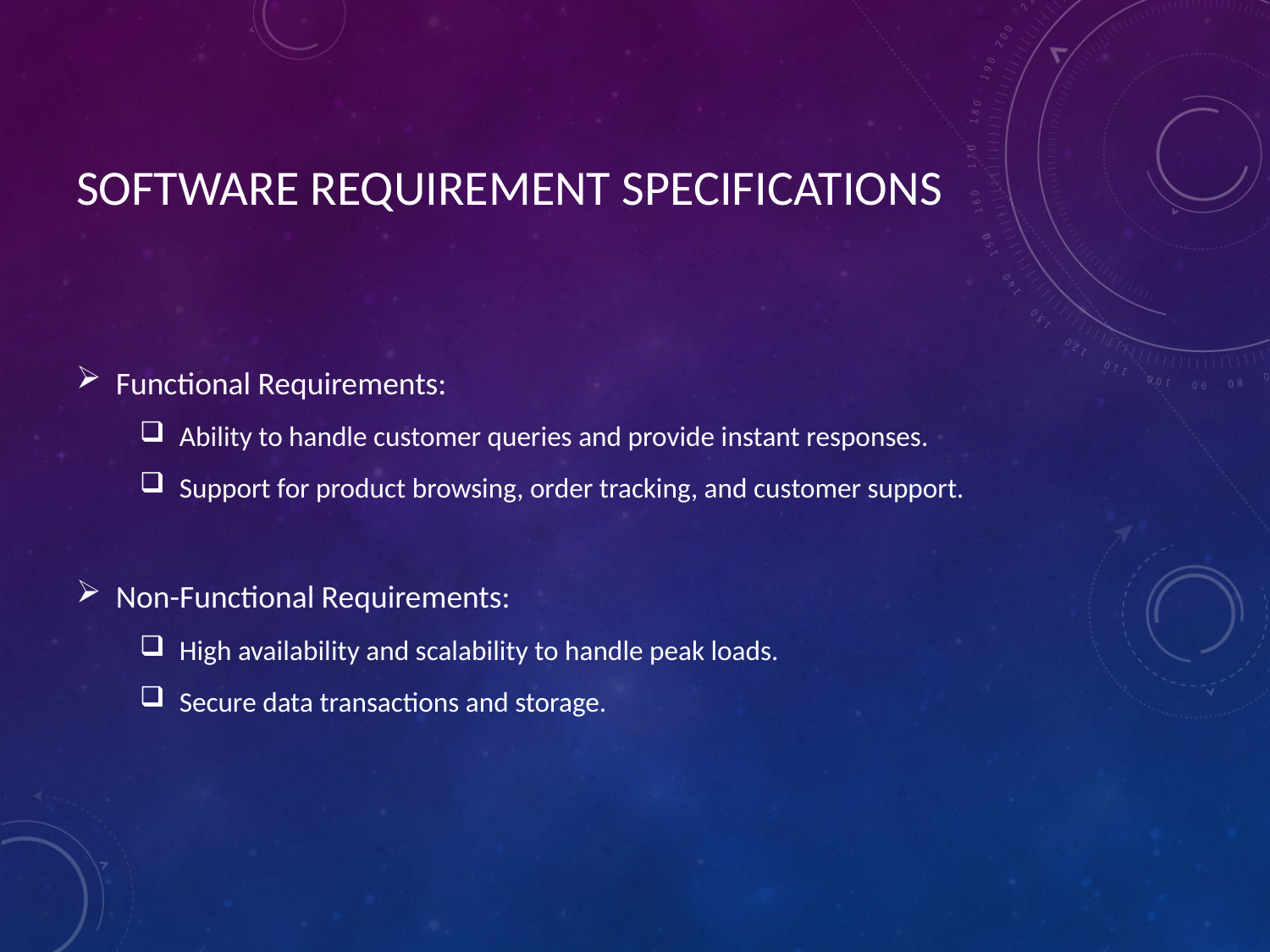

# Software Requirement Specifications
Functional Requirements:
Ability to handle customer queries and provide instant responses.
Support for product browsing, order tracking, and customer support.

Non-Functional Requirements:
High availability and scalability to handle peak loads.
Secure data transactions and storage.